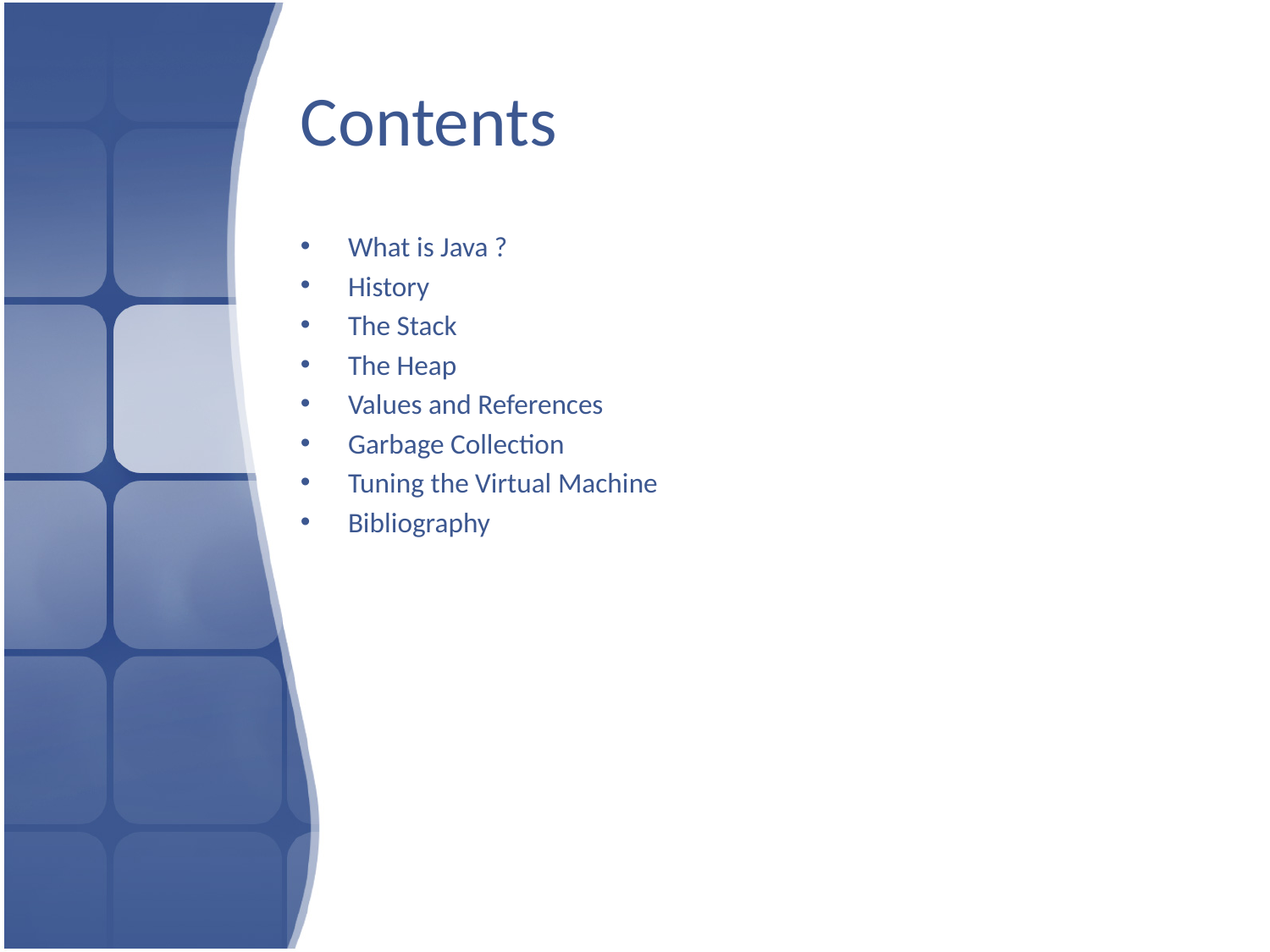

# Contents
What is Java ?
History
The Stack
The Heap
Values and References
Garbage Collection
Tuning the Virtual Machine
Bibliography